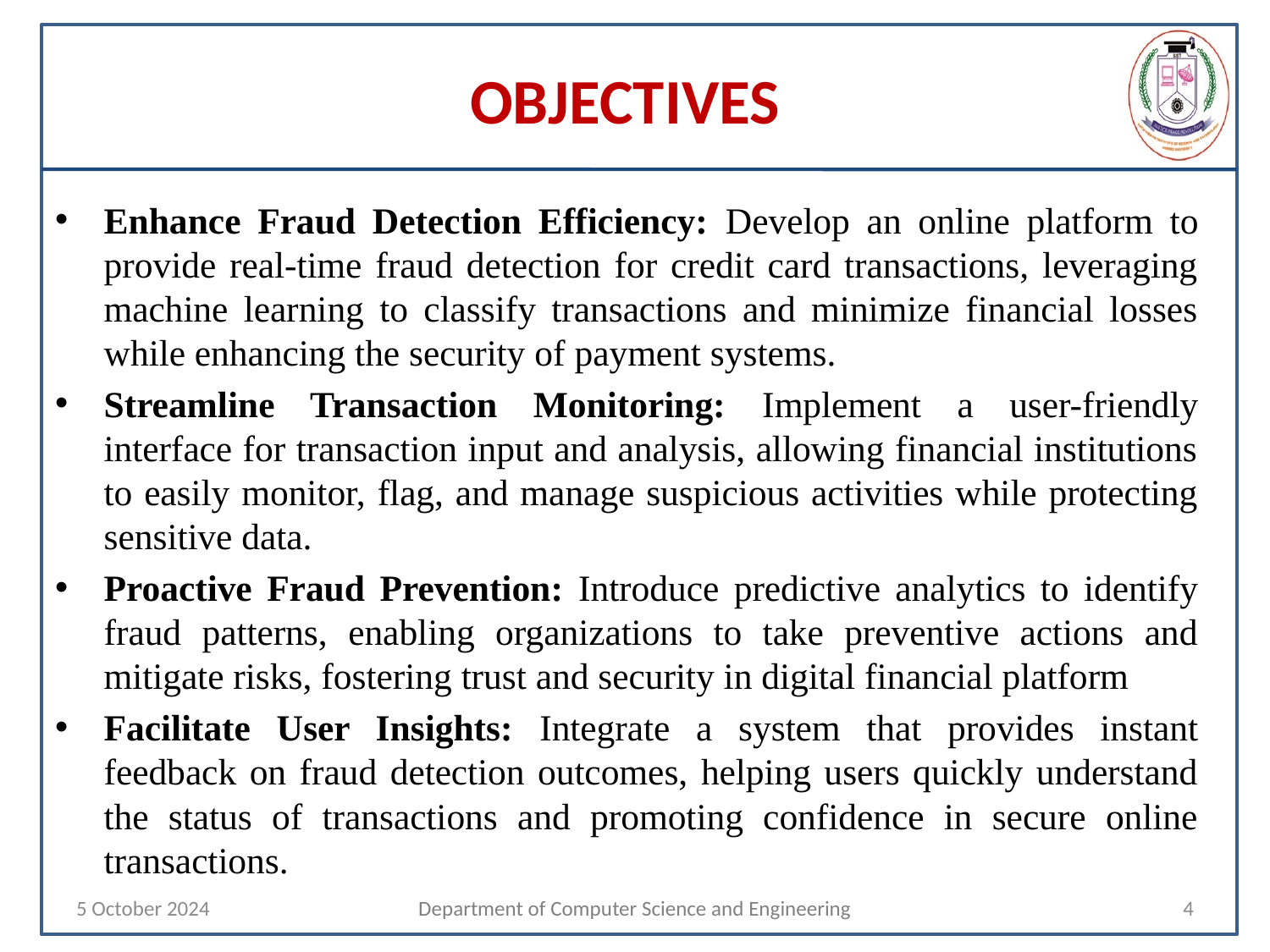

# OBJECTIVES
Enhance Fraud Detection Efficiency: Develop an online platform to provide real-time fraud detection for credit card transactions, leveraging machine learning to classify transactions and minimize financial losses while enhancing the security of payment systems.
Streamline Transaction Monitoring: Implement a user-friendly interface for transaction input and analysis, allowing financial institutions to easily monitor, flag, and manage suspicious activities while protecting sensitive data.
Proactive Fraud Prevention: Introduce predictive analytics to identify fraud patterns, enabling organizations to take preventive actions and mitigate risks, fostering trust and security in digital financial platform
Facilitate User Insights: Integrate a system that provides instant feedback on fraud detection outcomes, helping users quickly understand the status of transactions and promoting confidence in secure online transactions.

5 October 2024
4
Department of Computer Science and Engineering